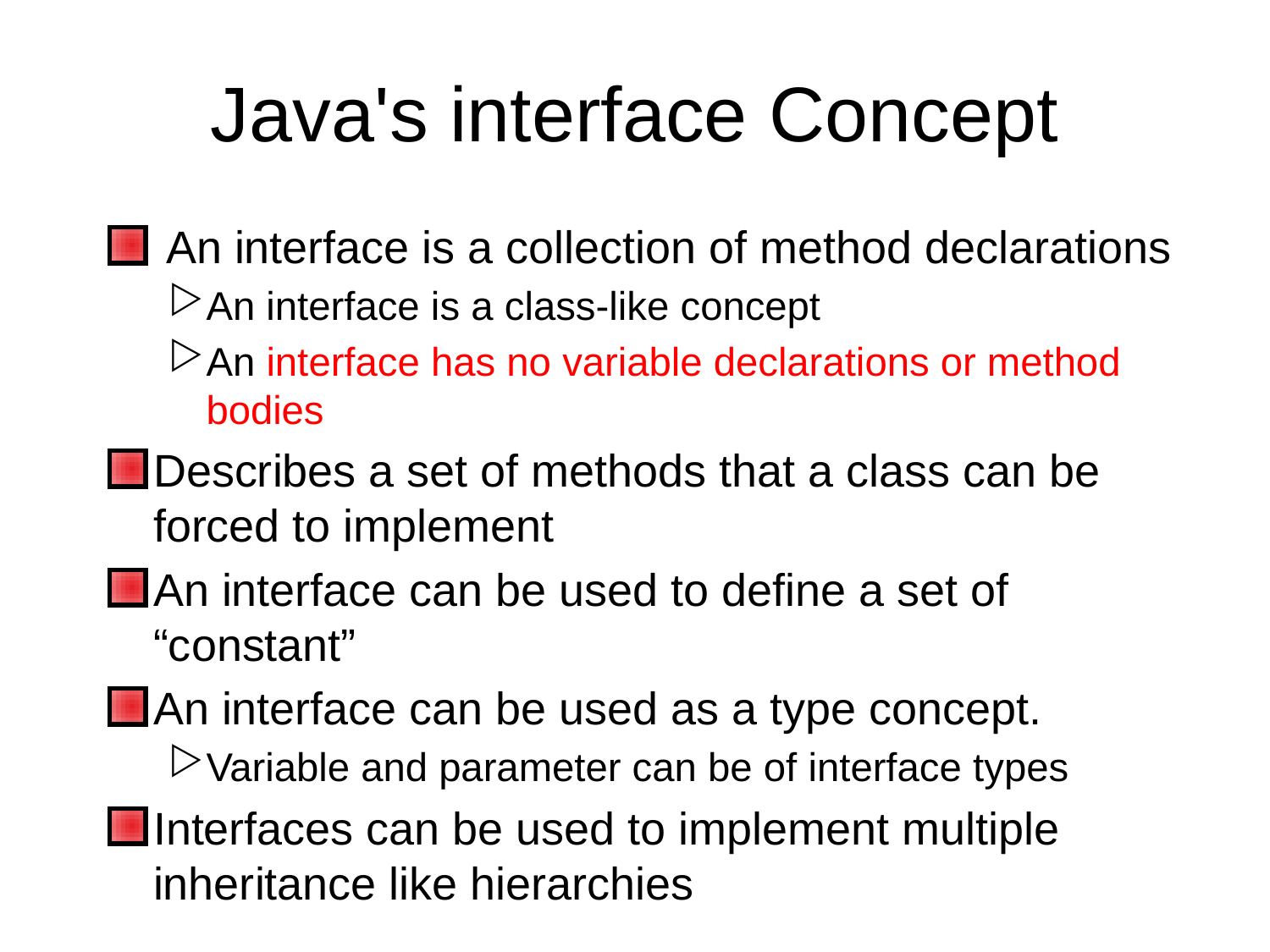

# Java's interface Concept
 An interface is a collection of method declarations
An interface is a class-like concept
An interface has no variable declarations or method bodies
Describes a set of methods that a class can be forced to implement
An interface can be used to define a set of “constant”
An interface can be used as a type concept.
Variable and parameter can be of interface types
Interfaces can be used to implement multiple inheritance like hierarchies